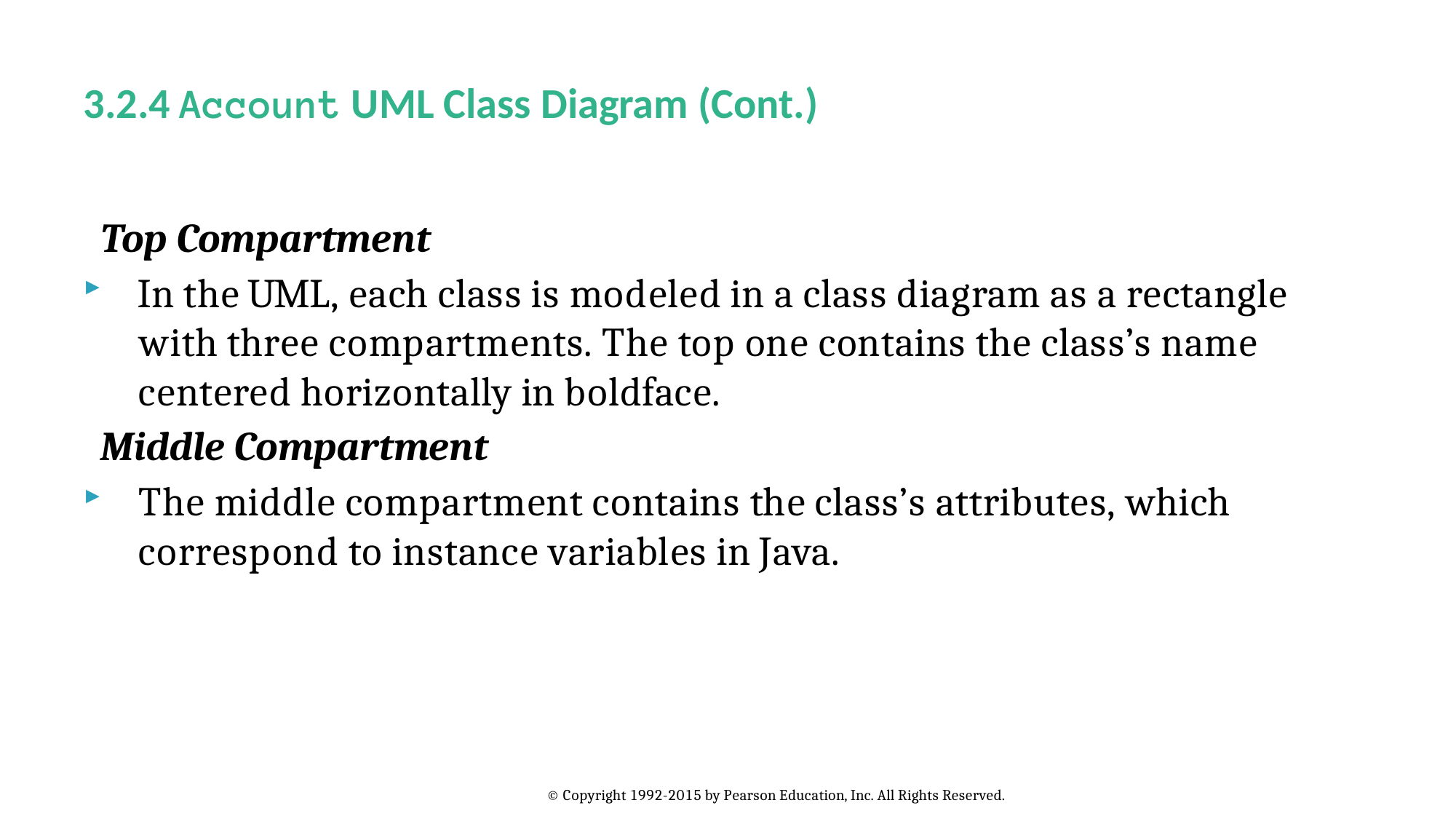

# 3.2.4 Account UML Class Diagram (Cont.)
Top Compartment
In the UML, each class is modeled in a class diagram as a rectangle with three compartments. The top one contains the class’s name centered horizontally in boldface.
Middle Compartment
The middle compartment contains the class’s attributes, which correspond to instance variables in Java.

© Copyright 1992-2015 by Pearson Education, Inc. All Rights Reserved.